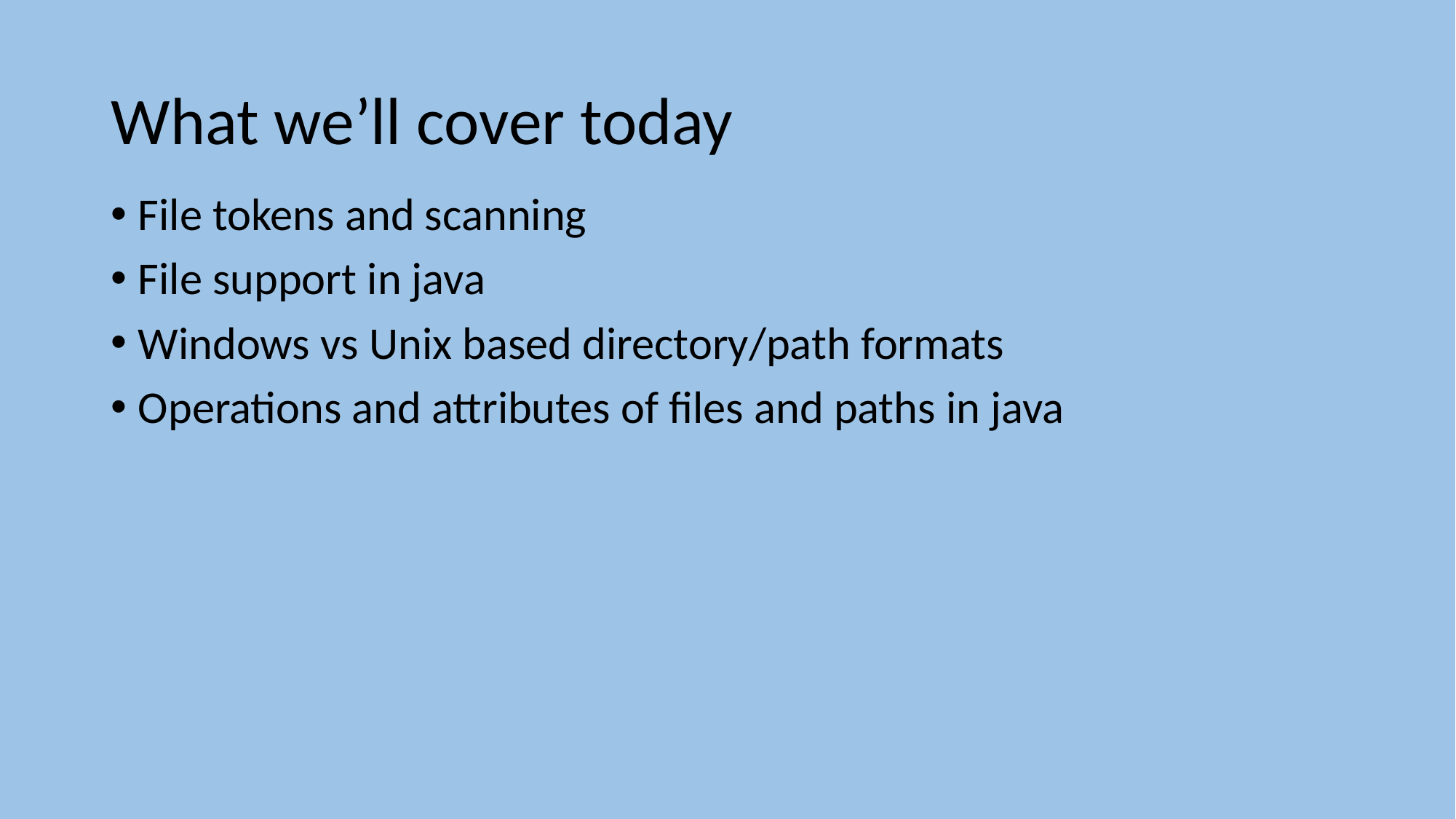

# What we’ll cover today
File tokens and scanning
File support in java
Windows vs Unix based directory/path formats
Operations and attributes of files and paths in java